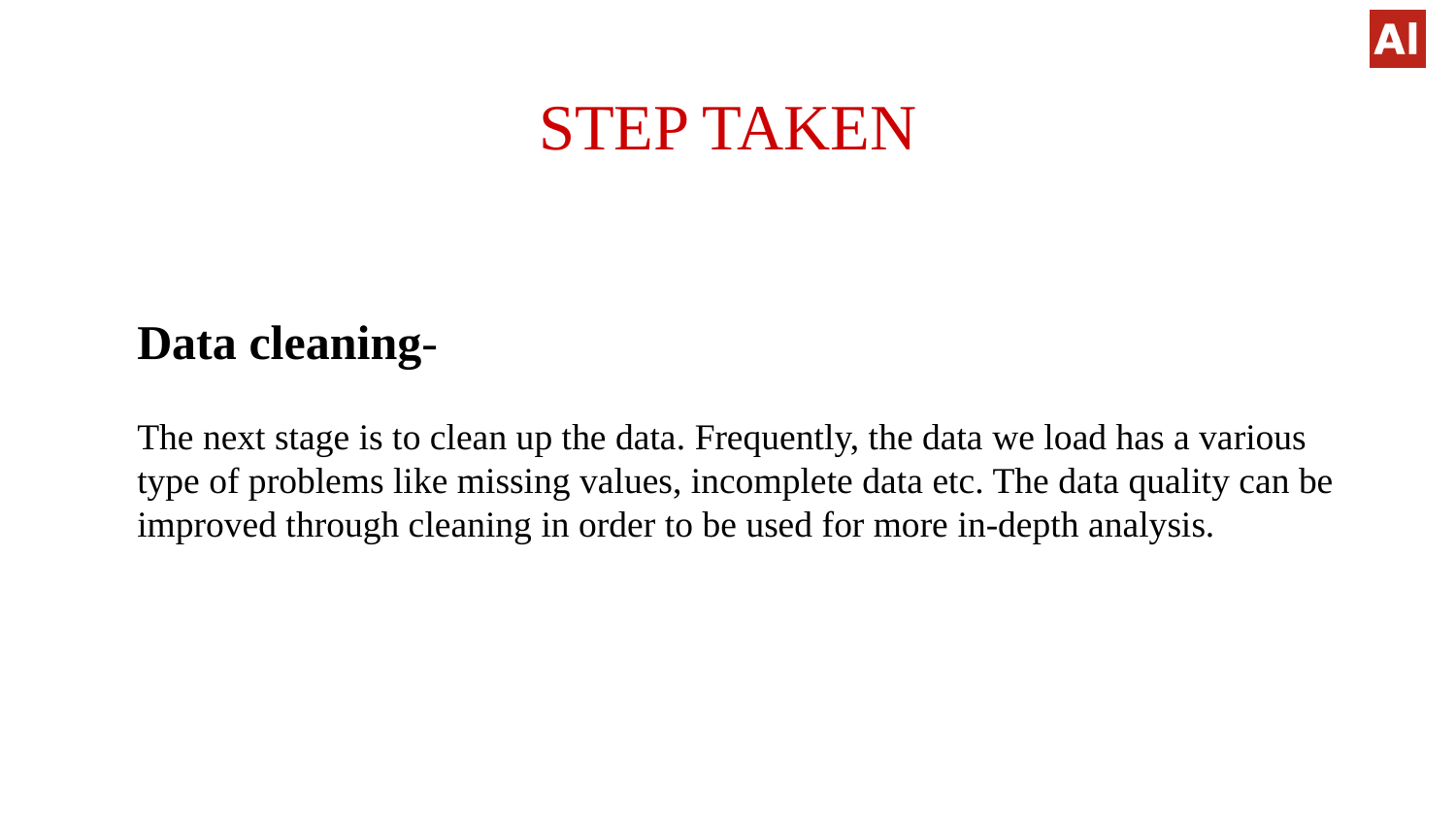

# STEP TAKEN
Data cleaning-

The next stage is to clean up the data. Frequently, the data we load has a various type of problems like missing values, incomplete data etc. The data quality can be improved through cleaning in order to be used for more in-depth analysis.